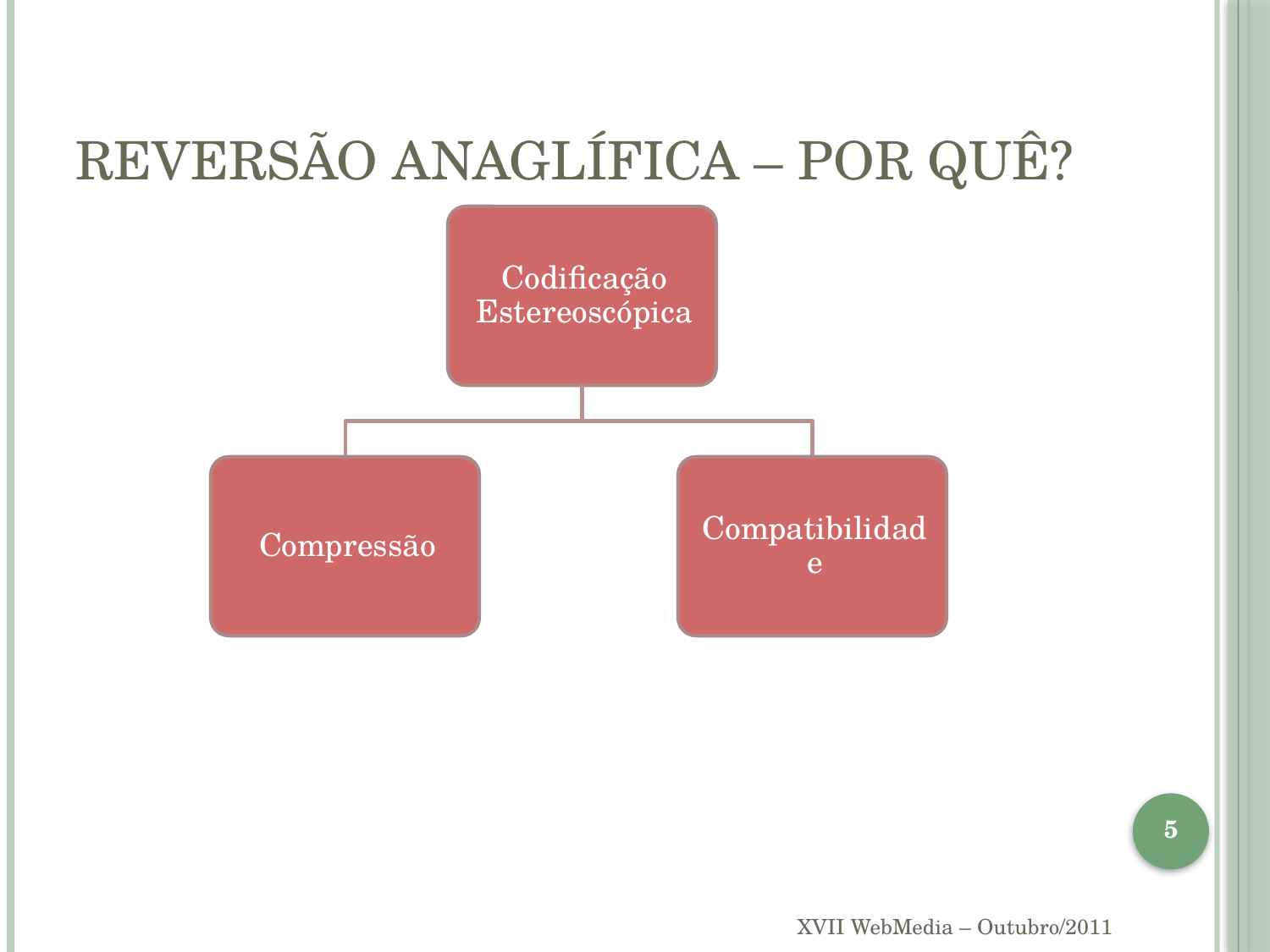

# Reversão Anaglífica – Por quê?
Codificação Estereoscópica
Compressão
Compatibilidade
5
XVII WebMedia – Outubro/2011